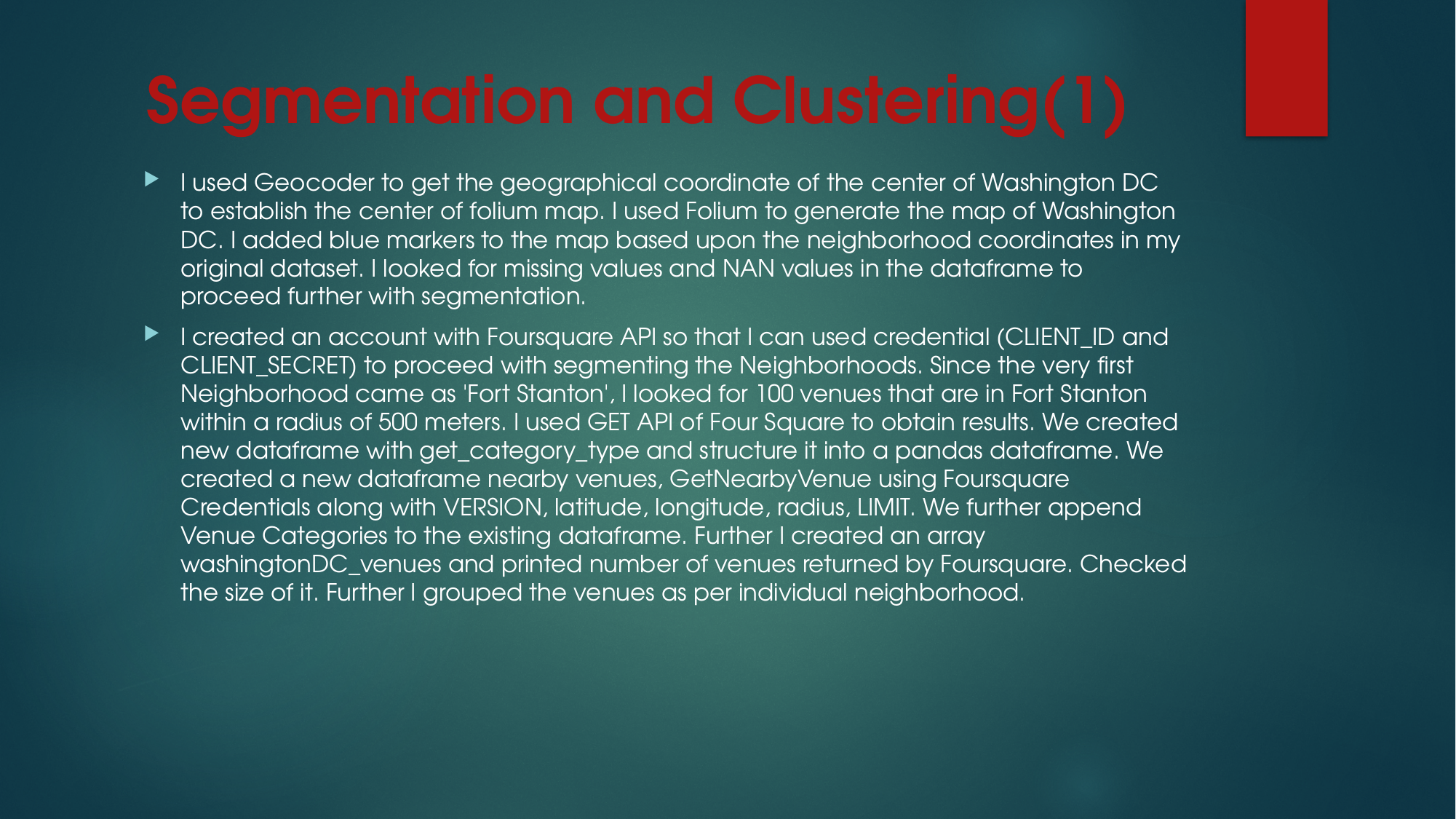

# Segmentation and Clustering(1)
I used Geocoder to get the geographical coordinate of the center of Washington DC to establish the center of folium map. I used Folium to generate the map of Washington DC. I added blue markers to the map based upon the neighborhood coordinates in my original dataset. I looked for missing values and NAN values in the dataframe to proceed further with segmentation.
I created an account with Foursquare API so that I can used credential (CLIENT_ID and CLIENT_SECRET) to proceed with segmenting the Neighborhoods. Since the very first Neighborhood came as 'Fort Stanton', I looked for 100 venues that are in Fort Stanton within a radius of 500 meters. I used GET API of Four Square to obtain results. We created new dataframe with get_category_type and structure it into a pandas dataframe. We created a new dataframe nearby venues, GetNearbyVenue using Foursquare Credentials along with VERSION, latitude, longitude, radius, LIMIT. We further append Venue Categories to the existing dataframe. Further I created an array washingtonDC_venues and printed number of venues returned by Foursquare. Checked the size of it. Further I grouped the venues as per individual neighborhood.